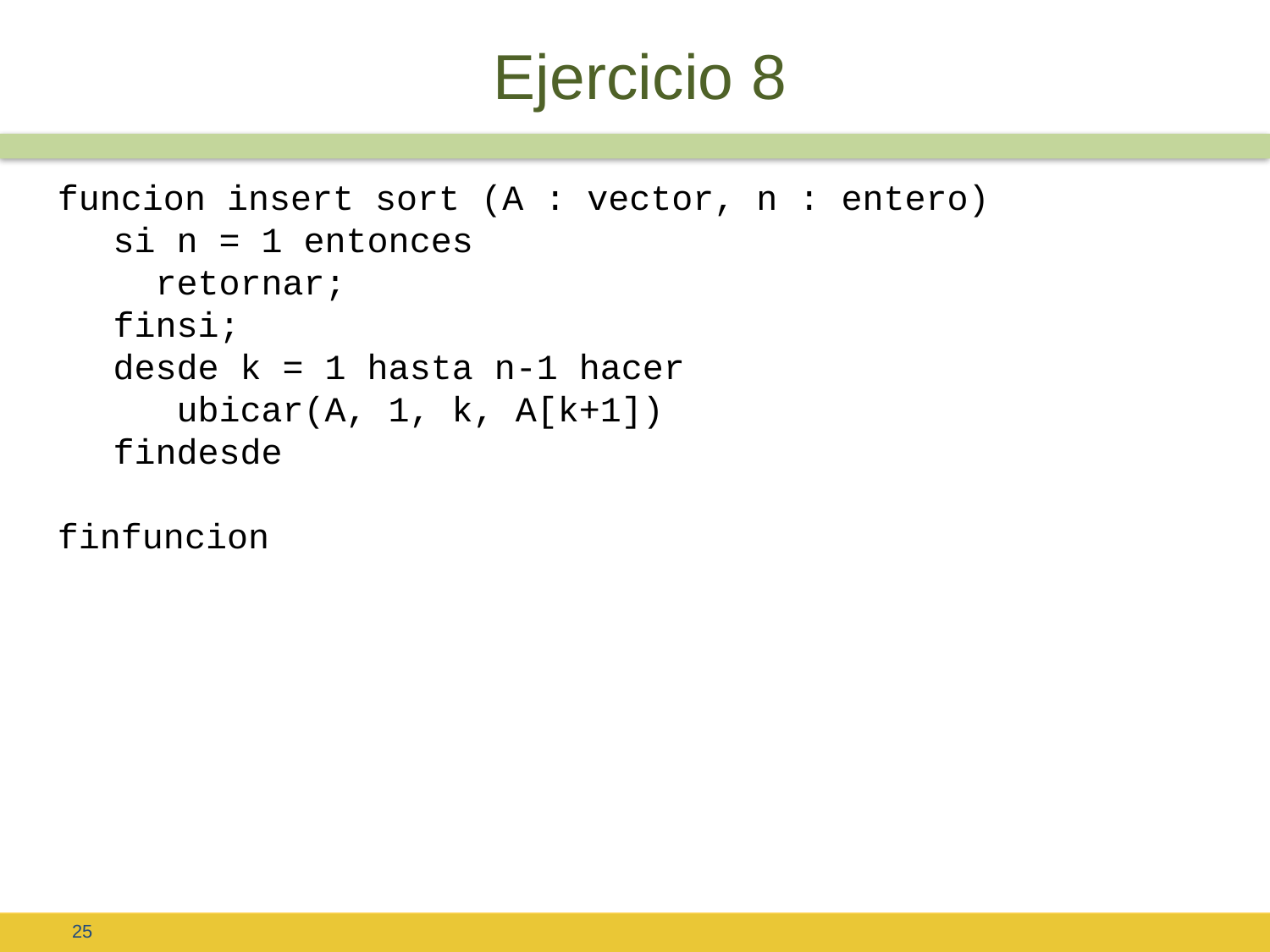

# Ejercicio 8
funcion insert sort (A : vector, n : entero)
si n = 1 entonces
  retornar;
finsi;
desde k = 1 hasta n-1 hacer
   ubicar(A, 1, k, A[k+1])
findesde

finfuncion